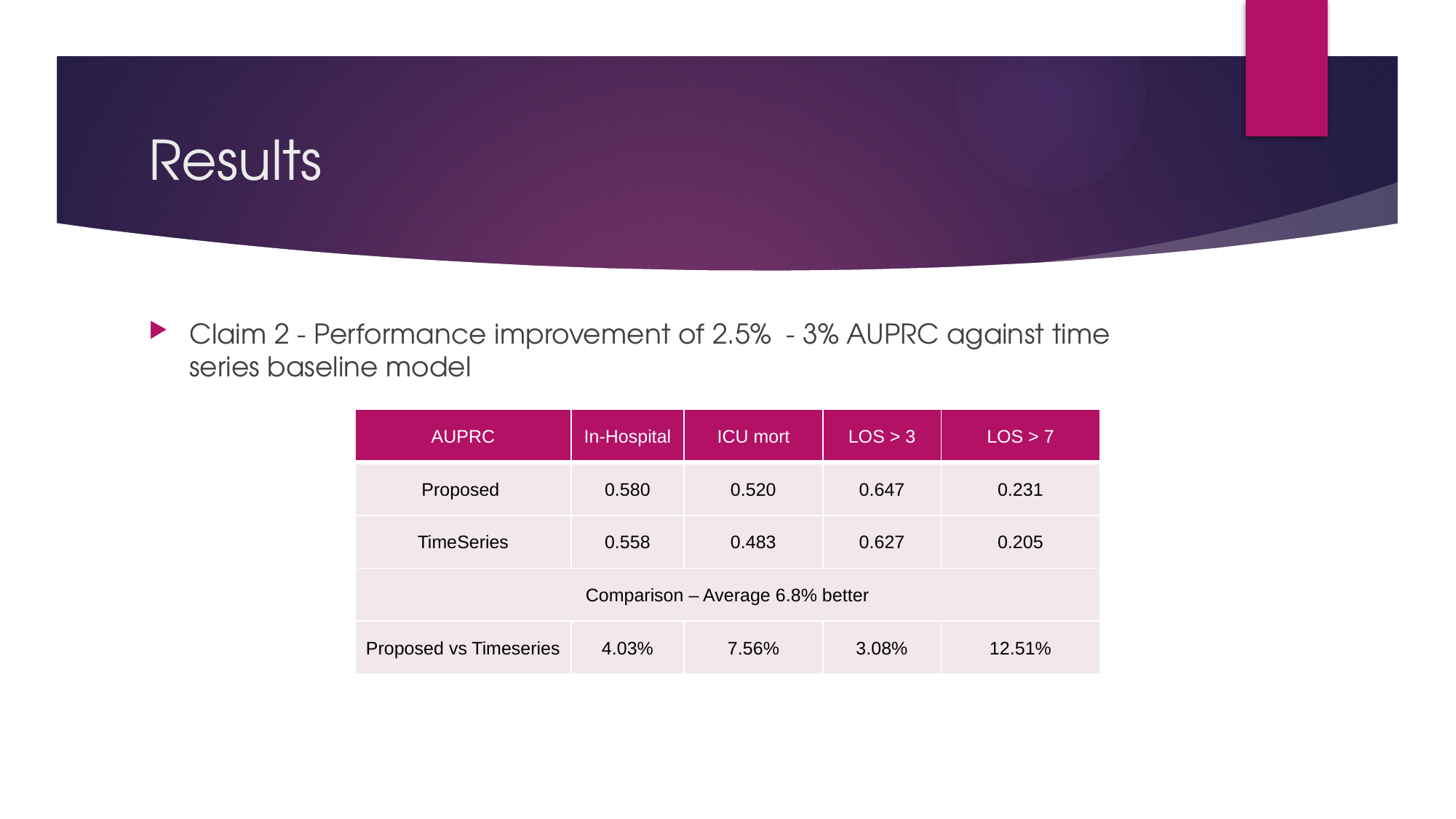

# Results
Claim 2 - Performance improvement of 2.5%  - 3% AUPRC against time series baseline model

| AUPRC | In-Hospital | ICU mort | LOS > 3 | LOS > 7 |
| --- | --- | --- | --- | --- |
| Proposed | 0.580 | 0.520 | 0.647 | 0.231 |
| TimeSeries | 0.558 | 0.483 | 0.627 | 0.205 |
| Comparison – Average 6.8% better |  |  |  |  |
| Proposed vs Timeseries | 4.03% | 7.56% | 3.08% | 12.51% |